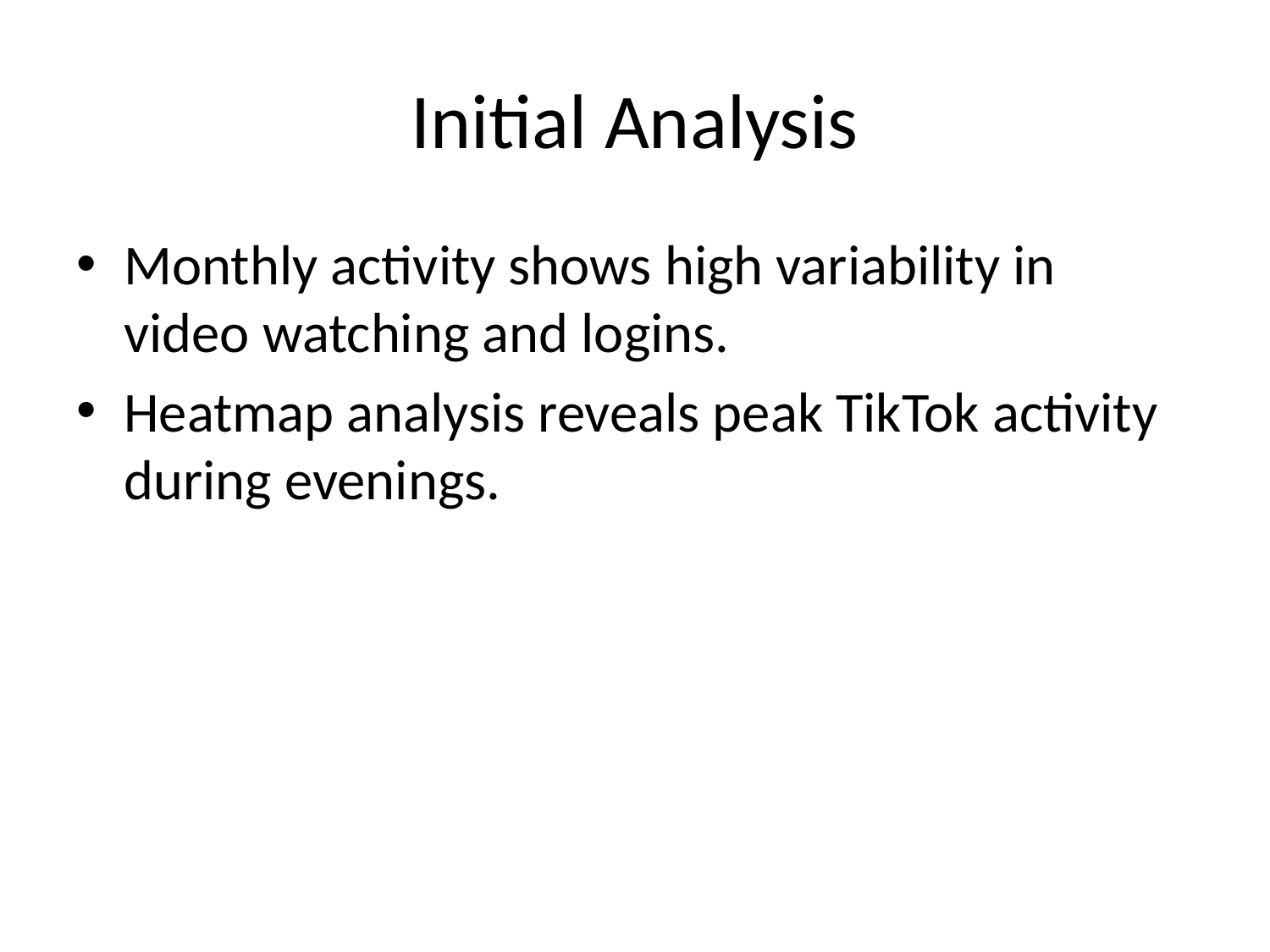

# Initial Analysis
Monthly activity shows high variability in video watching and logins.
Heatmap analysis reveals peak TikTok activity during evenings.